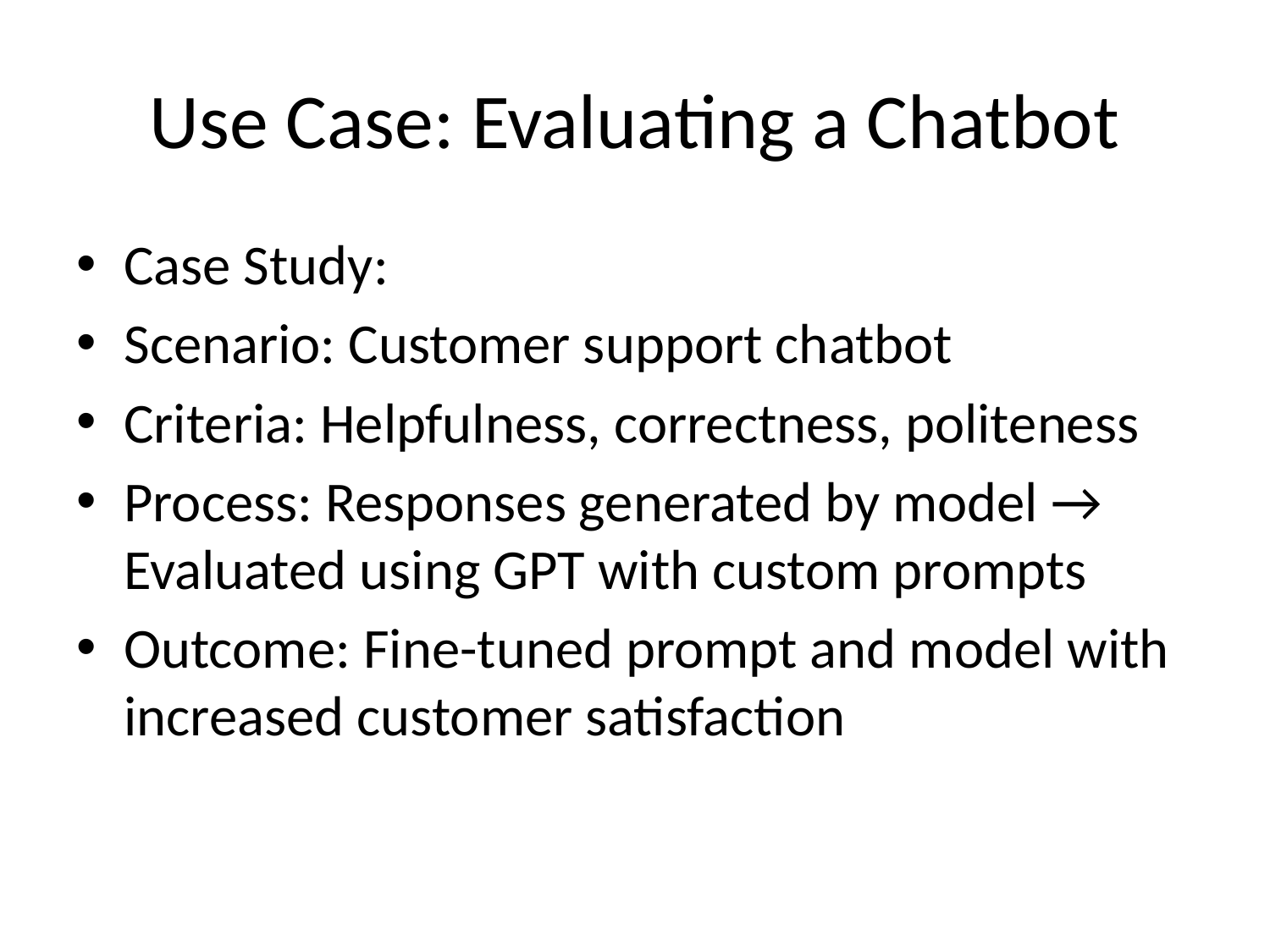

# Use Case: Evaluating a Chatbot
Case Study:
Scenario: Customer support chatbot
Criteria: Helpfulness, correctness, politeness
Process: Responses generated by model → Evaluated using GPT with custom prompts
Outcome: Fine-tuned prompt and model with increased customer satisfaction